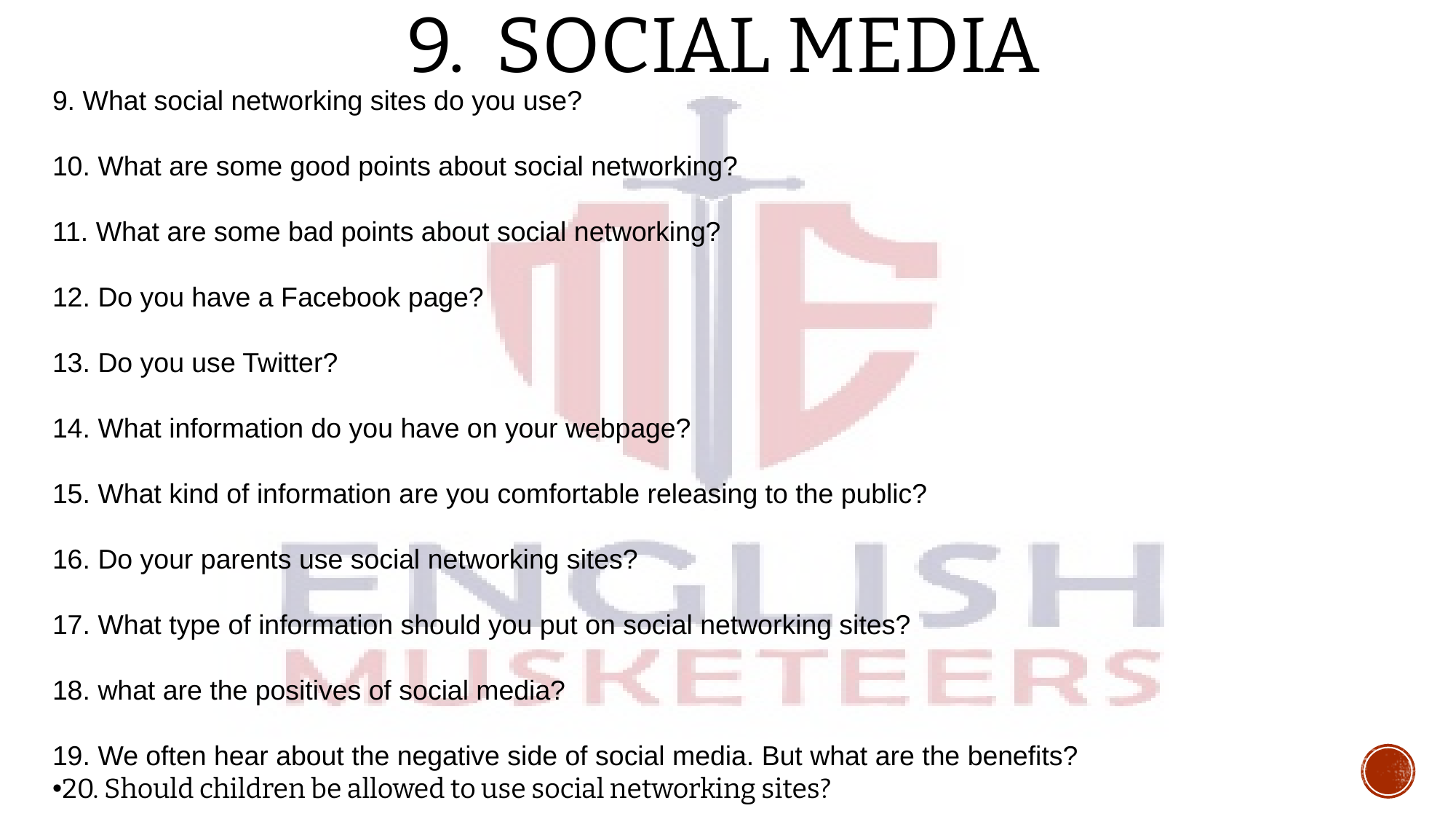

# 9.  Social Media
9. What social networking sites do you use?

10. What are some good points about social networking?

11. What are some bad points about social networking?

12. Do you have a Facebook page?

13. Do you use Twitter?

14. What information do you have on your webpage?

15. What kind of information are you comfortable releasing to the public?

16. Do your parents use social networking sites?

17. What type of information should you put on social networking sites?

18. what are the positives of social media?

19. We often hear about the negative side of social media. But what are the benefits?
20. Should children be allowed to use social networking sites?